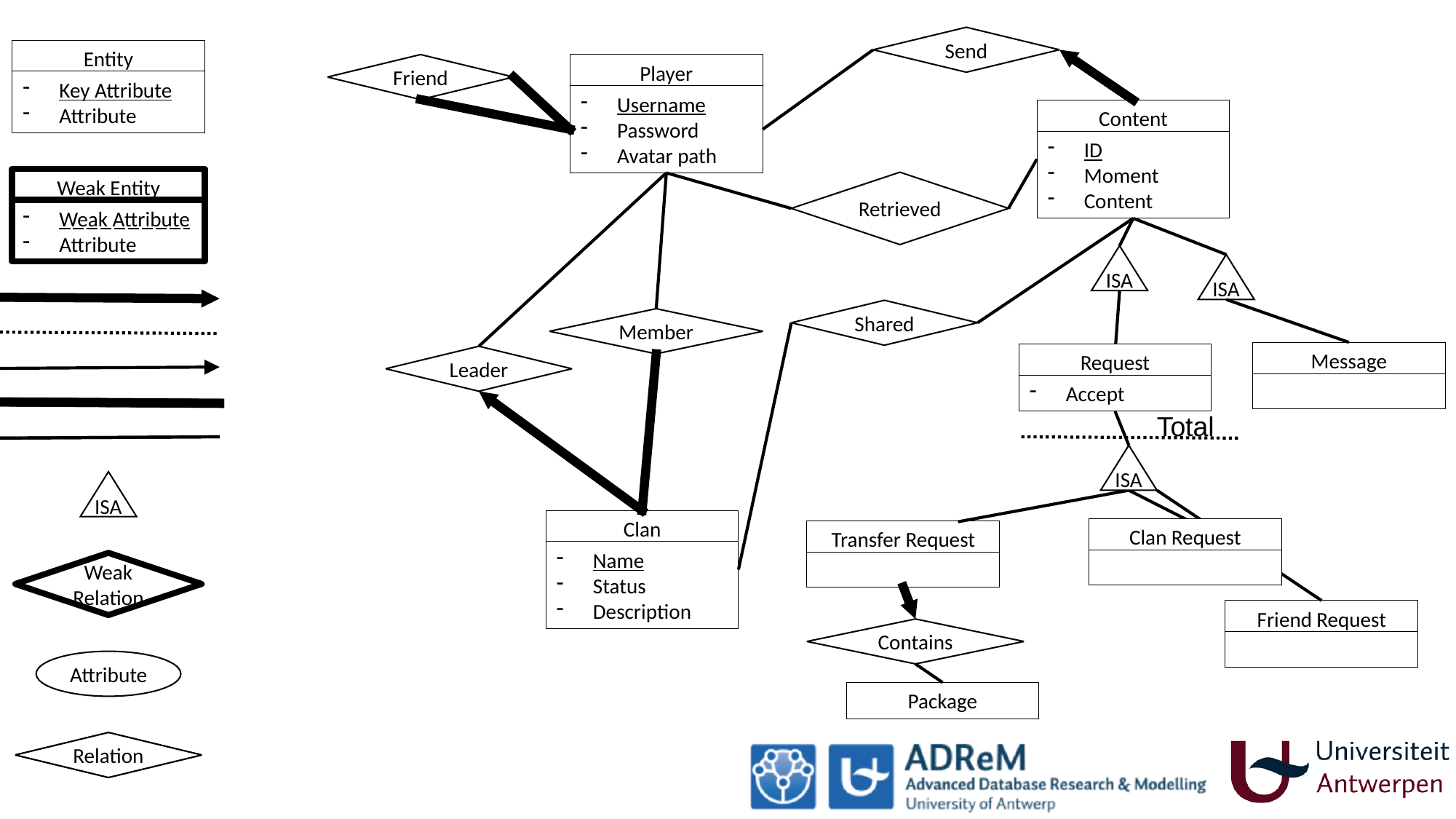

Send
Entity
Key Attribute
Attribute
Entity
Key Attribute
Attribute
Friend
Player
Username
Password
Avatar path
Content
ID
Moment
Content
Weak Entity
Weak Attribute
Attribute
Retrieved
ISA
ISA
Shared
Member
Message

Entity

Request
Accept
Leader
Total
ISA
ISA
Clan
Name
Status
Description
Clan Request

Transfer Request

Weak
Relation
Friend Request

Contains
Attribute
Package
Relation
Relation